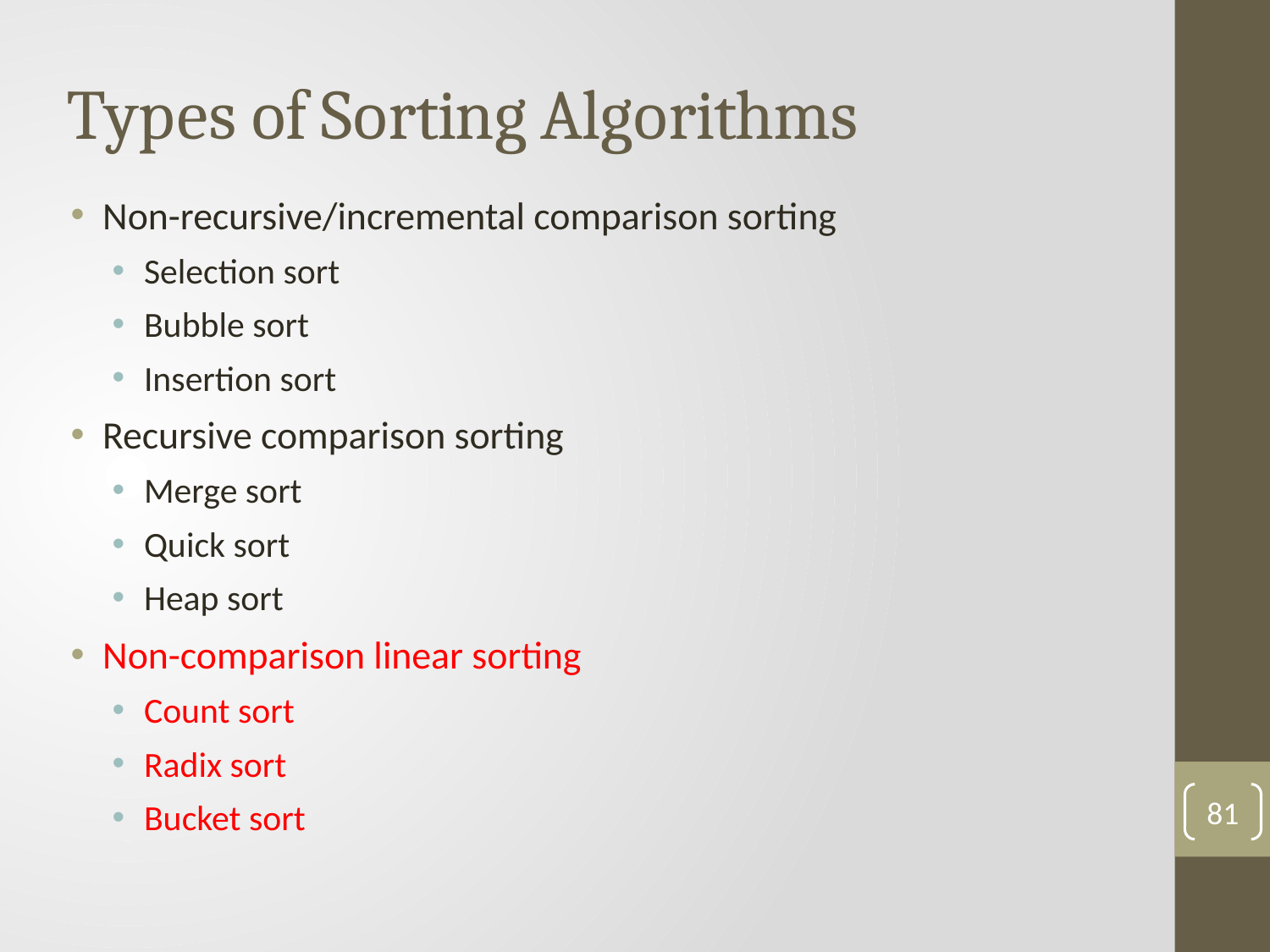

# Types of Sorting Algorithms
Non-recursive/incremental comparison sorting
Selection sort
Bubble sort
Insertion sort
Recursive comparison sorting
Merge sort
Quick sort
Heap sort
Non-comparison linear sorting
Count sort
Radix sort
Bucket sort
81